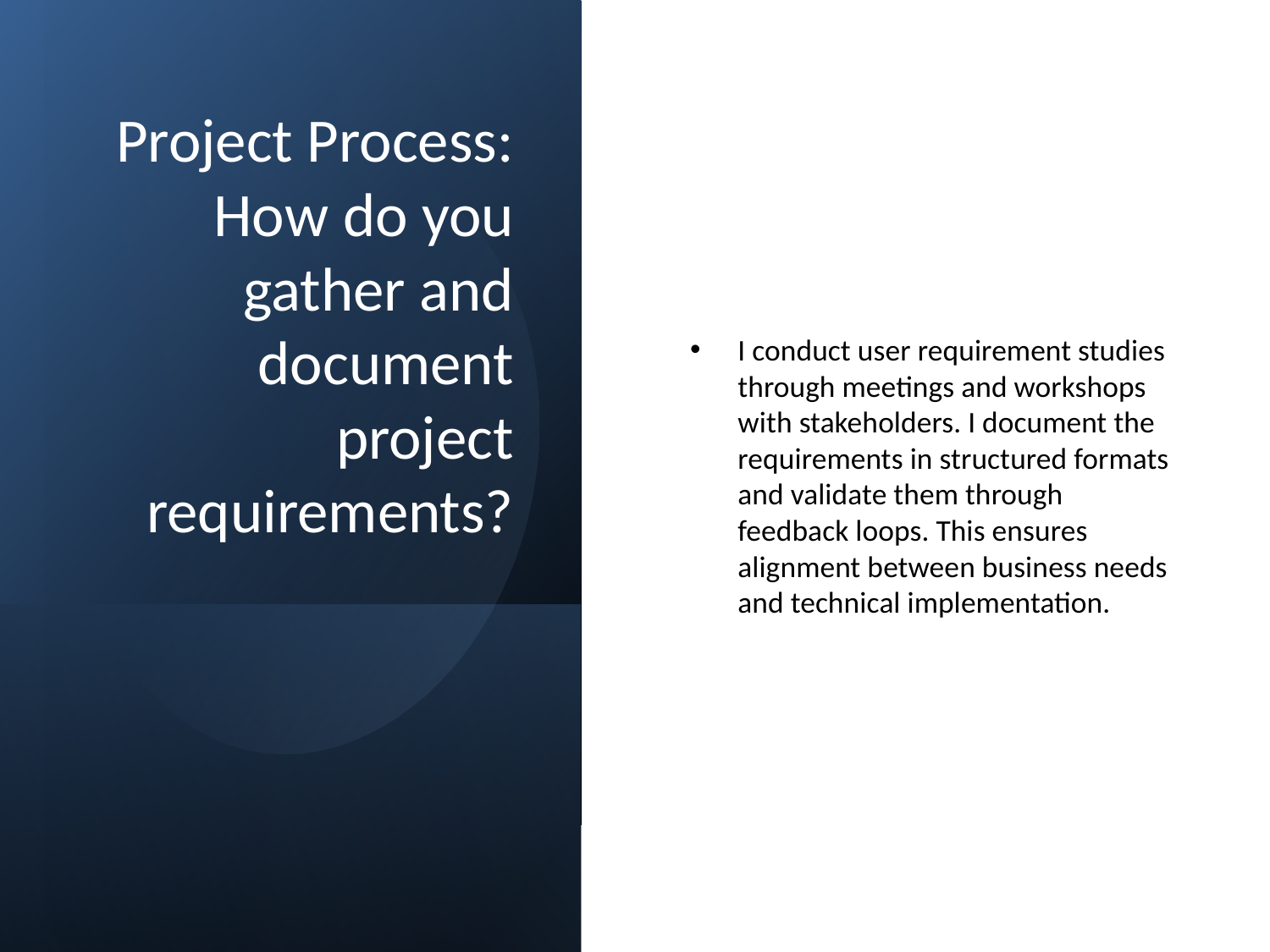

# Project Process: How do you gather and document project requirements?
I conduct user requirement studies through meetings and workshops with stakeholders. I document the requirements in structured formats and validate them through feedback loops. This ensures alignment between business needs and technical implementation.